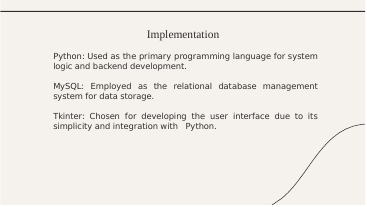

# Implementation
Python: Used as the primary programming language for system logic and backend development.

MySQL: Employed as the relational database management system for data storage.

Tkinter: Chosen for developing the user interface due to its simplicity and integration with   Python.